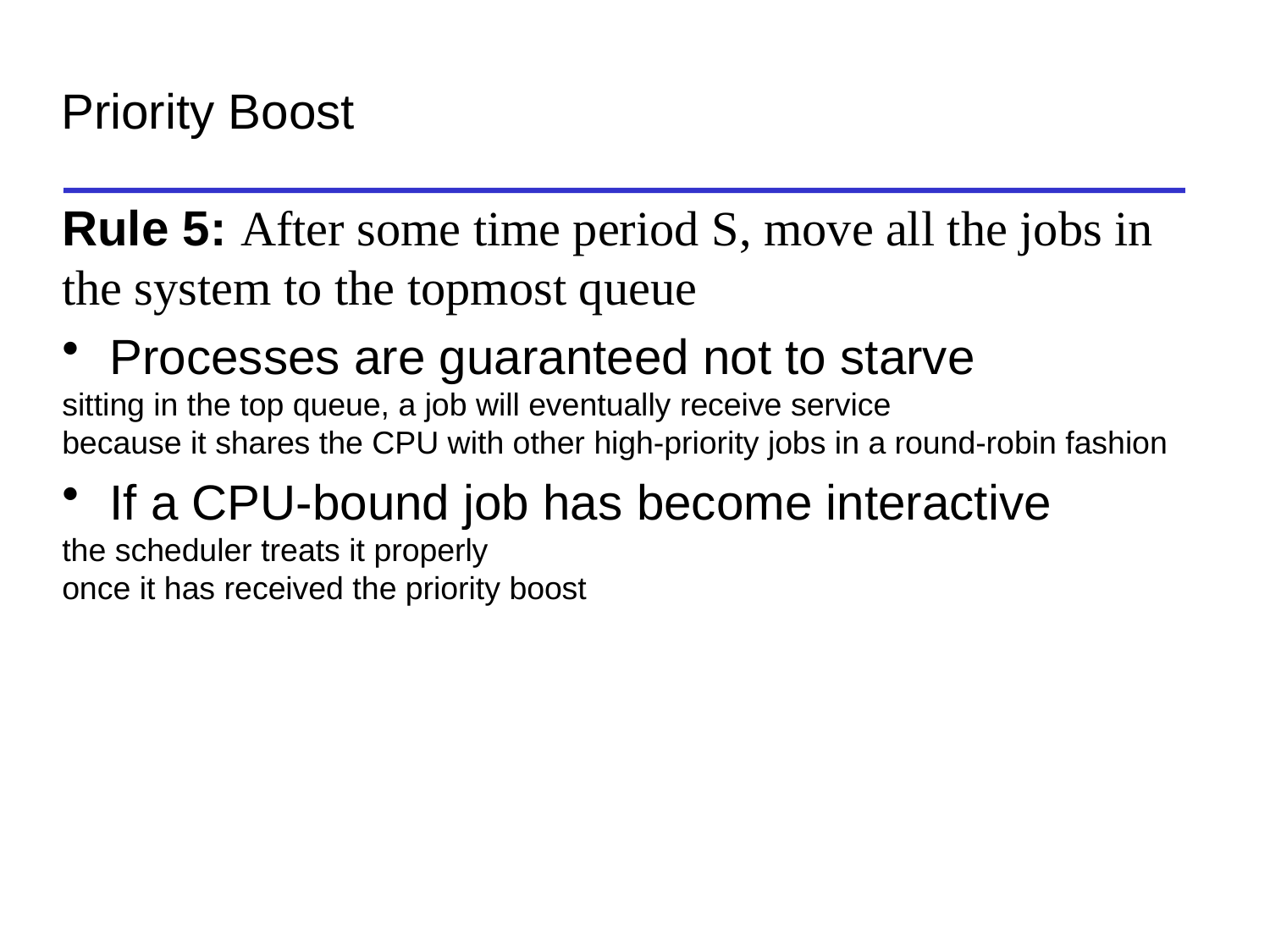

Priority Boost
Rule 5: After some time period S, move all the jobs in the system to the topmost queue
Processes are guaranteed not to starve
sitting in the top queue, a job will eventually receive service
because it shares the CPU with other high-priority jobs in a round-robin fashion
If a CPU-bound job has become interactive
the scheduler treats it properly
once it has received the priority boost